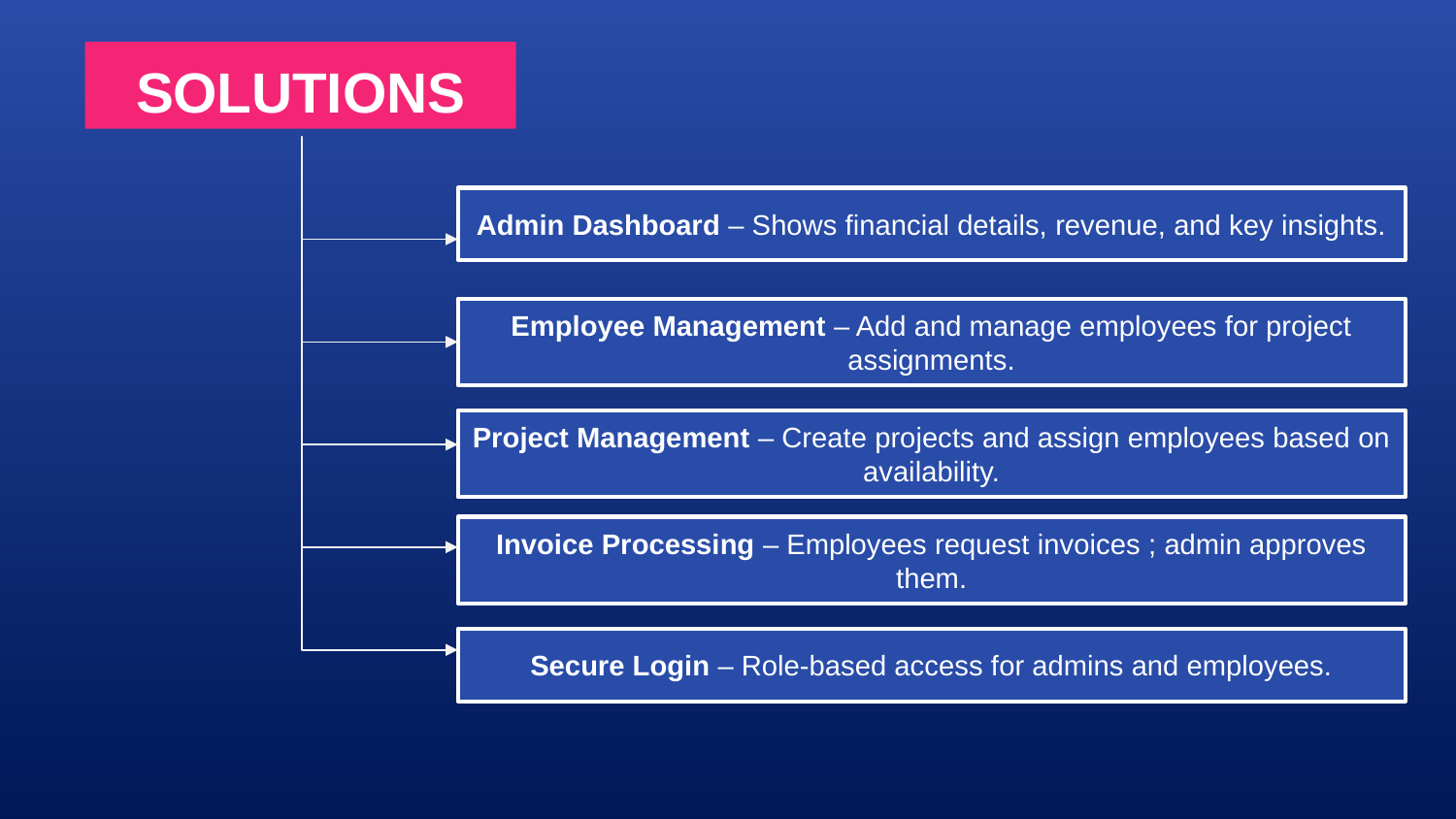

# SOLUTIONS
Admin Dashboard – Shows financial details, revenue, and key insights.
Employee Management – Add and manage employees for project assignments.
Project Management – Create projects and assign employees based on availability.
Invoice Processing – Employees request invoices ; admin approves them.
Secure Login – Role-based access for admins and employees.